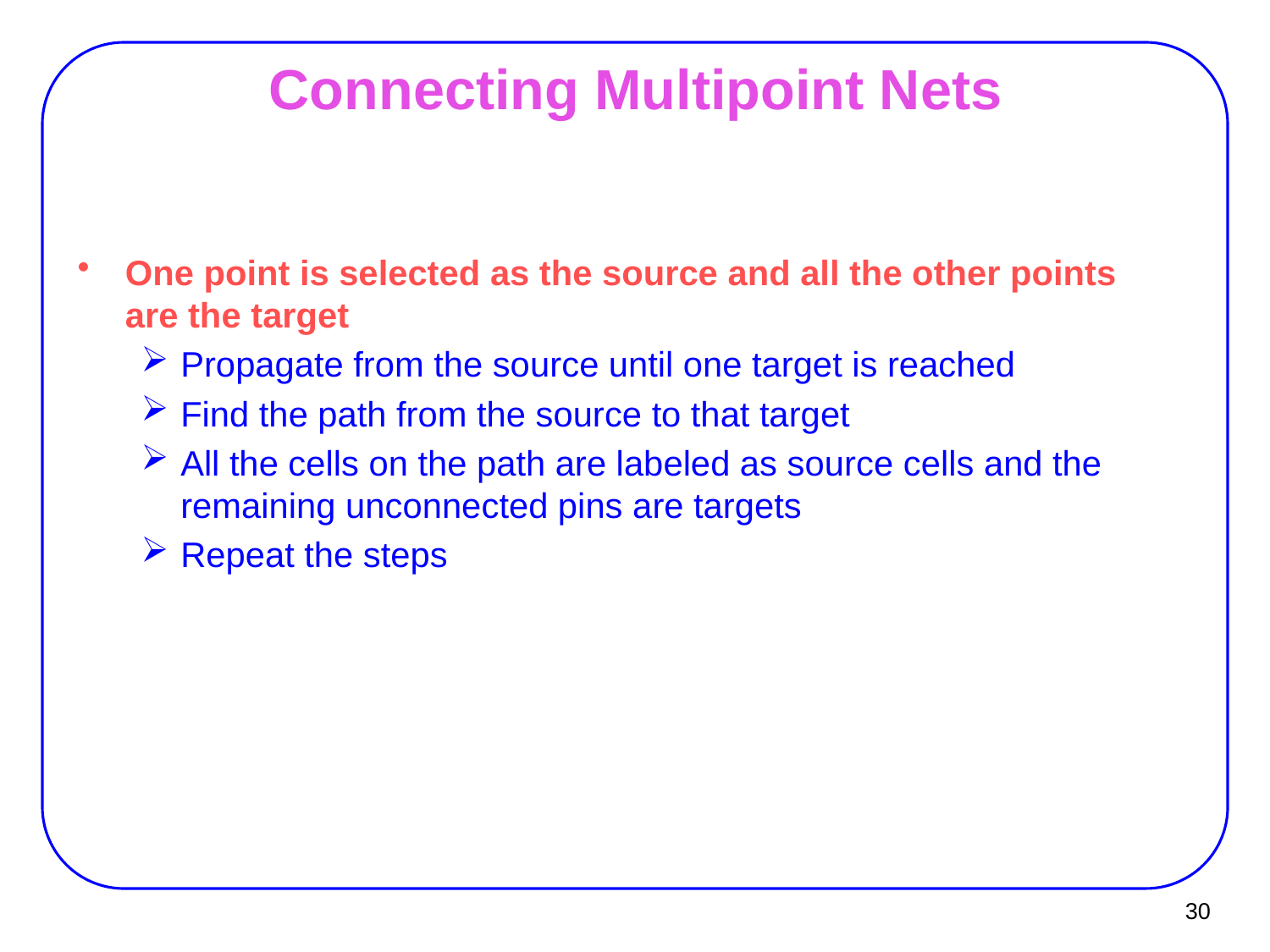

# Connecting Multipoint Nets
One point is selected as the source and all the other points are the target
Propagate from the source until one target is reached
Find the path from the source to that target
All the cells on the path are labeled as source cells and the remaining unconnected pins are targets
Repeat the steps
30